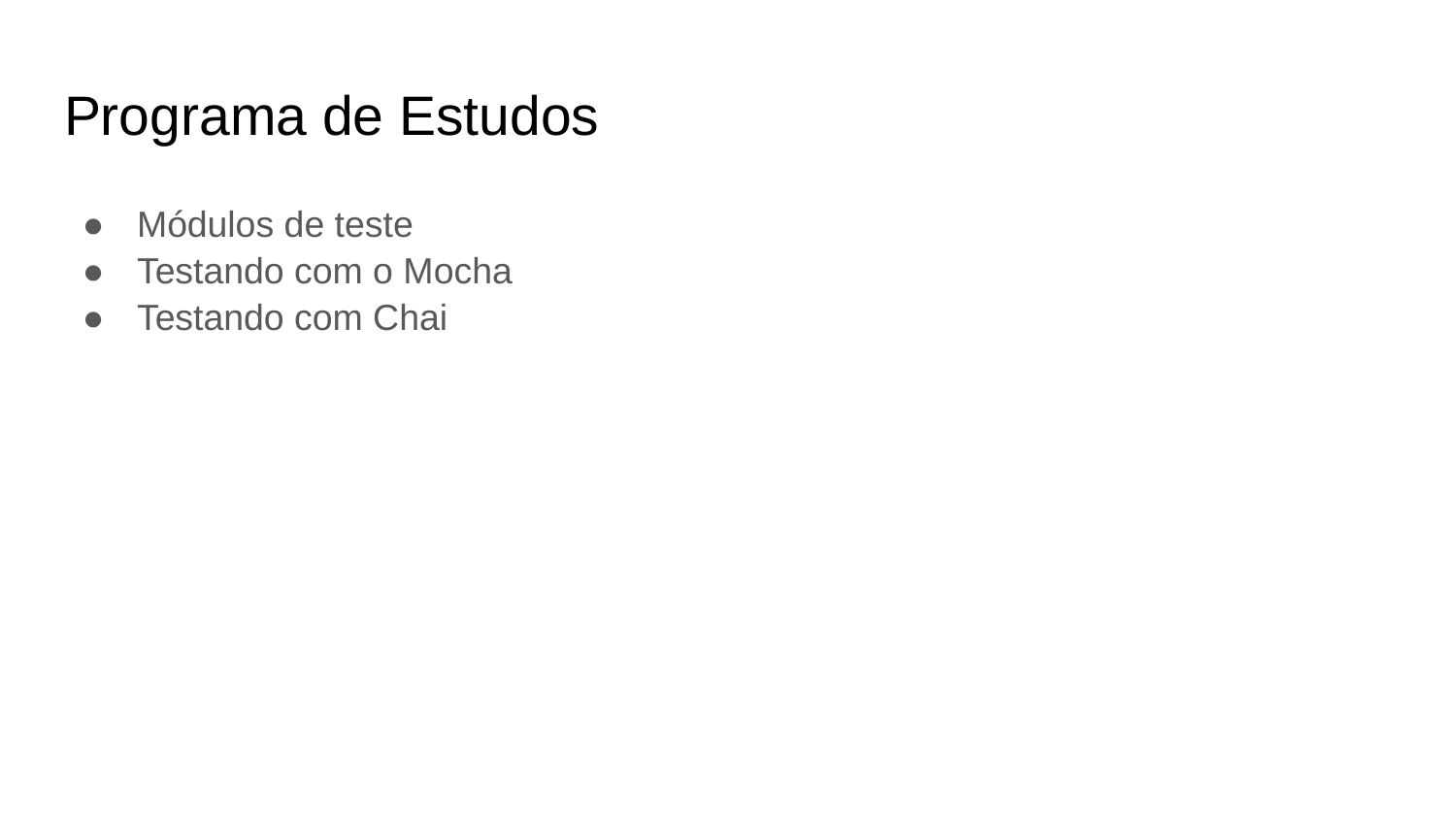

# Programa de Estudos
Módulos de teste
Testando com o Mocha
Testando com Chai